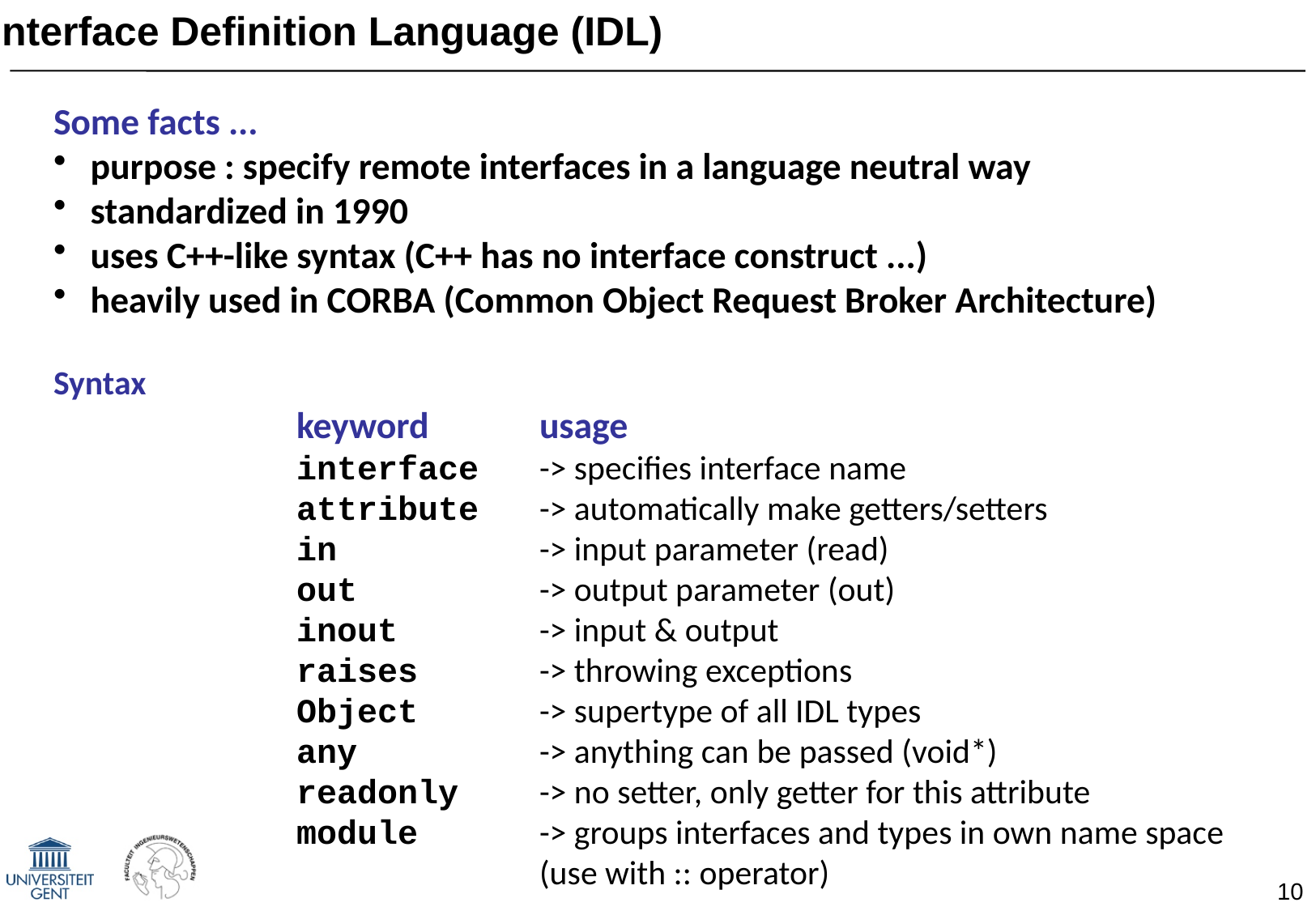

Interface Definition Language (IDL)
Some facts ...
 purpose : specify remote interfaces in a language neutral way
 standardized in 1990
 uses C++-like syntax (C++ has no interface construct ...)
 heavily used in CORBA (Common Object Request Broker Architecture)

Syntax
	 	keyword 	usage
		interface 	-> specifies interface name
		attribute 	-> automatically make getters/setters
		in	   	-> input parameter (read)
		out	   	-> output parameter (out)
		inout	   	-> input & output
		raises	-> throwing exceptions
		Object	-> supertype of all IDL types
		any		-> anything can be passed (void*)
		readonly	-> no setter, only getter for this attribute
		module	-> groups interfaces and types in own name space
				(use with :: operator)
10